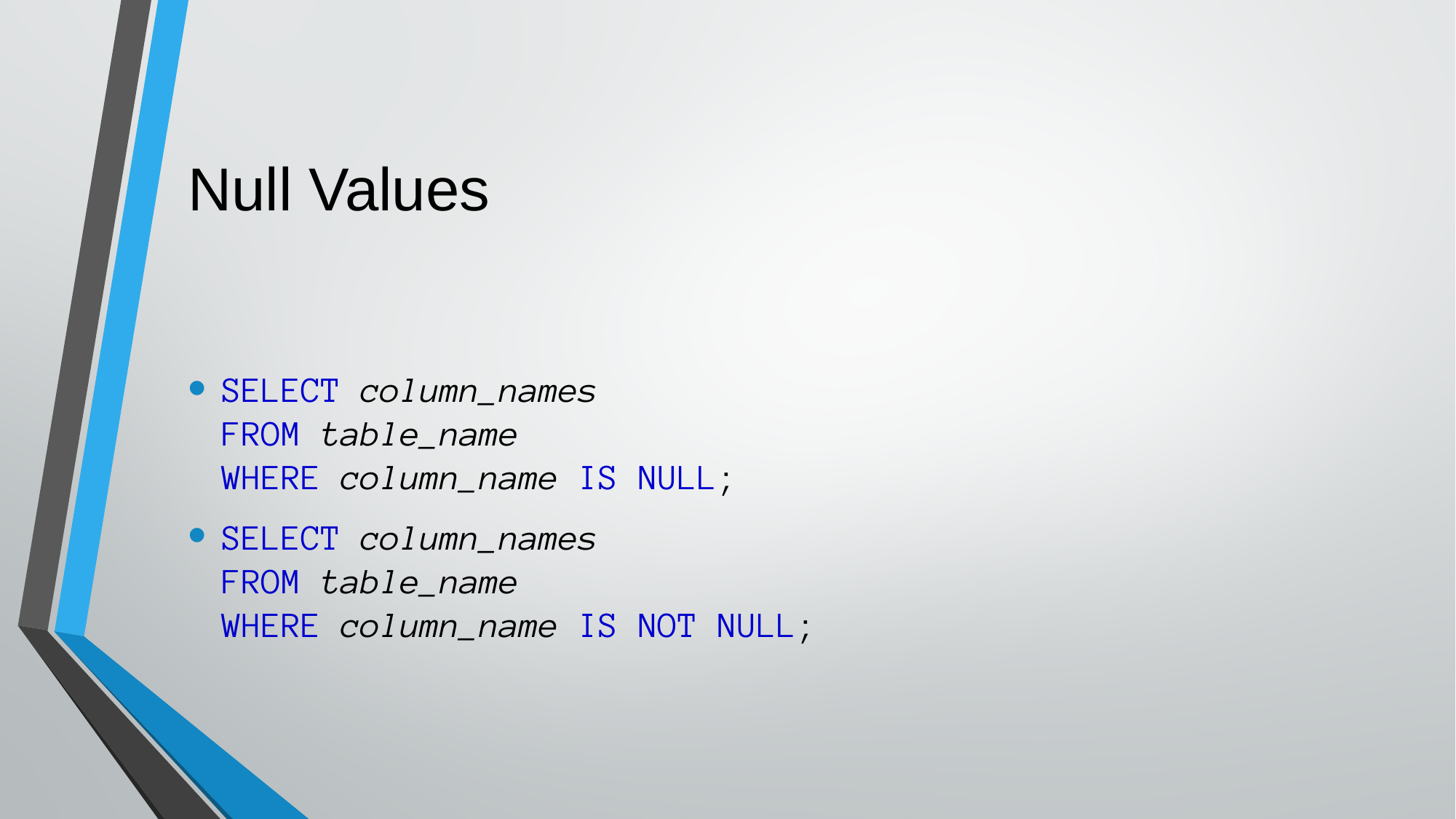

# Null Values
SELECT column_names
FROM table_name
WHERE column_name IS NULL;
SELECT column_names
FROM table_name
WHERE column_name IS NOT NULL;